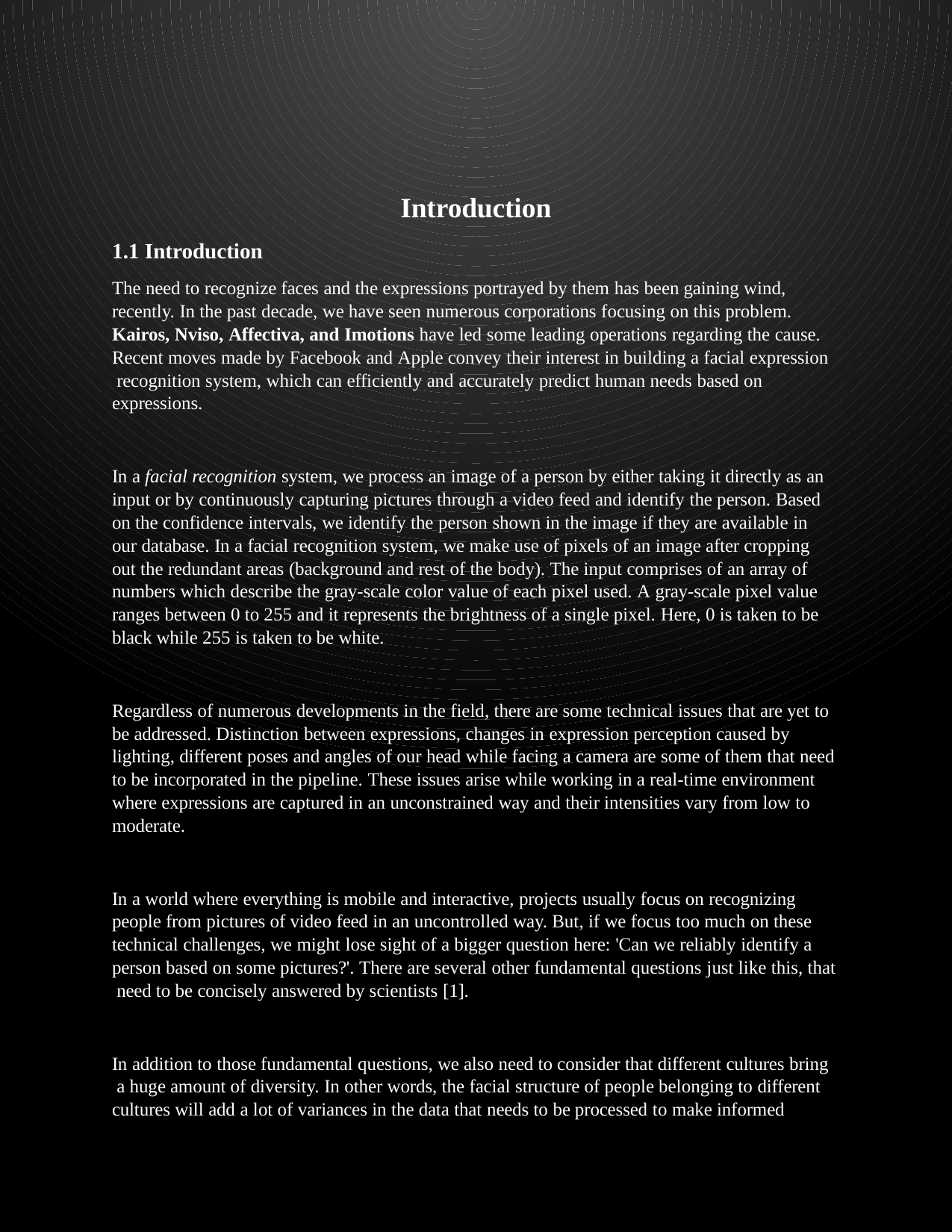

Introduction
1.1 Introduction
The need to recognize faces and the expressions portrayed by them has been gaining wind,  recently. In the past decade, we have seen numerous corporations focusing on this problem.  Kairos, Nviso, Affectiva, and Imotions have led some leading operations regarding the cause.  Recent moves made by Facebook and Apple convey their interest in building a facial expression  recognition system, which can efficiently and accurately predict human needs based on  expressions.

In a facial recognition system, we process an image of a person by either taking it directly as an  input or by continuously capturing pictures through a video feed and identify the person. Based  on the confidence intervals, we identify the person shown in the image if they are available in  our database. In a facial recognition system, we make use of pixels of an image after cropping  out the redundant areas (background and rest of the body). The input comprises of an array of  numbers which describe the gray-scale color value of each pixel used. A gray-scale pixel value  ranges between 0 to 255 and it represents the brightness of a single pixel. Here, 0 is taken to be  black while 255 is taken to be white.

Regardless of numerous developments in the field, there are some technical issues that are yet to  be addressed. Distinction between expressions, changes in expression perception caused by  lighting, different poses and angles of our head while facing a camera are some of them that need  to be incorporated in the pipeline. These issues arise while working in a real-time environment  where expressions are captured in an unconstrained way and their intensities vary from low to  moderate.

In a world where everything is mobile and interactive, projects usually focus on recognizing  people from pictures of video feed in an uncontrolled way. But, if we focus too much on these  technical challenges, we might lose sight of a bigger question here: 'Can we reliably identify a  person based on some pictures?'. There are several other fundamental questions just like this, that  need to be concisely answered by scientists [1].

In addition to those fundamental questions, we also need to consider that different cultures bring  a huge amount of diversity. In other words, the facial structure of people belonging to different  cultures will add a lot of variances in the data that needs to be processed to make informed